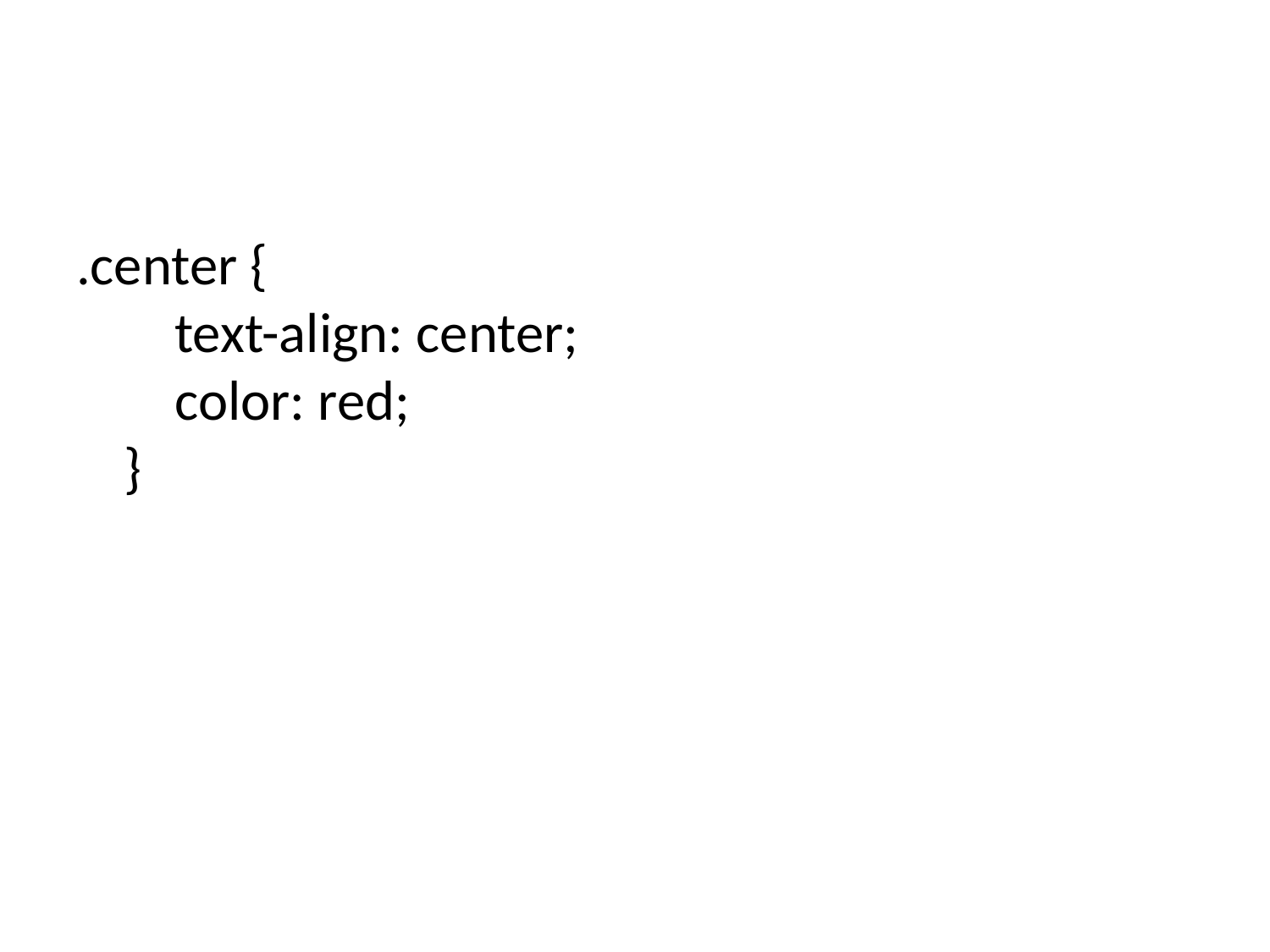

#
.center {
    text-align: center;
    color: red;
}